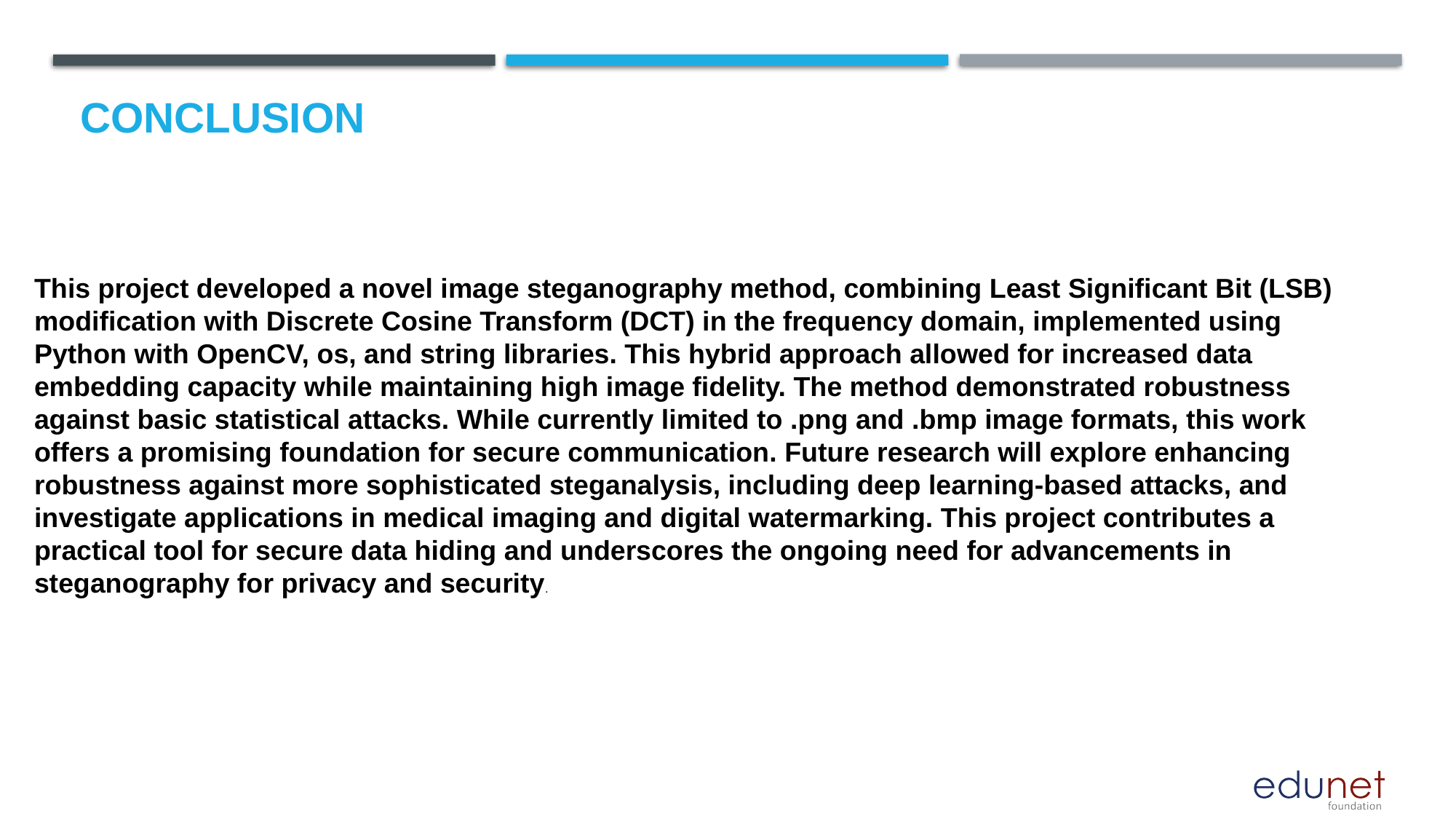

# Conclusion
This project developed a novel image steganography method, combining Least Significant Bit (LSB) modification with Discrete Cosine Transform (DCT) in the frequency domain, implemented using Python with OpenCV, os, and string libraries. This hybrid approach allowed for increased data embedding capacity while maintaining high image fidelity. The method demonstrated robustness against basic statistical attacks. While currently limited to .png and .bmp image formats, this work offers a promising foundation for secure communication. Future research will explore enhancing robustness against more sophisticated steganalysis, including deep learning-based attacks, and investigate applications in medical imaging and digital watermarking. This project contributes a practical tool for secure data hiding and underscores the ongoing need for advancements in steganography for privacy and security.